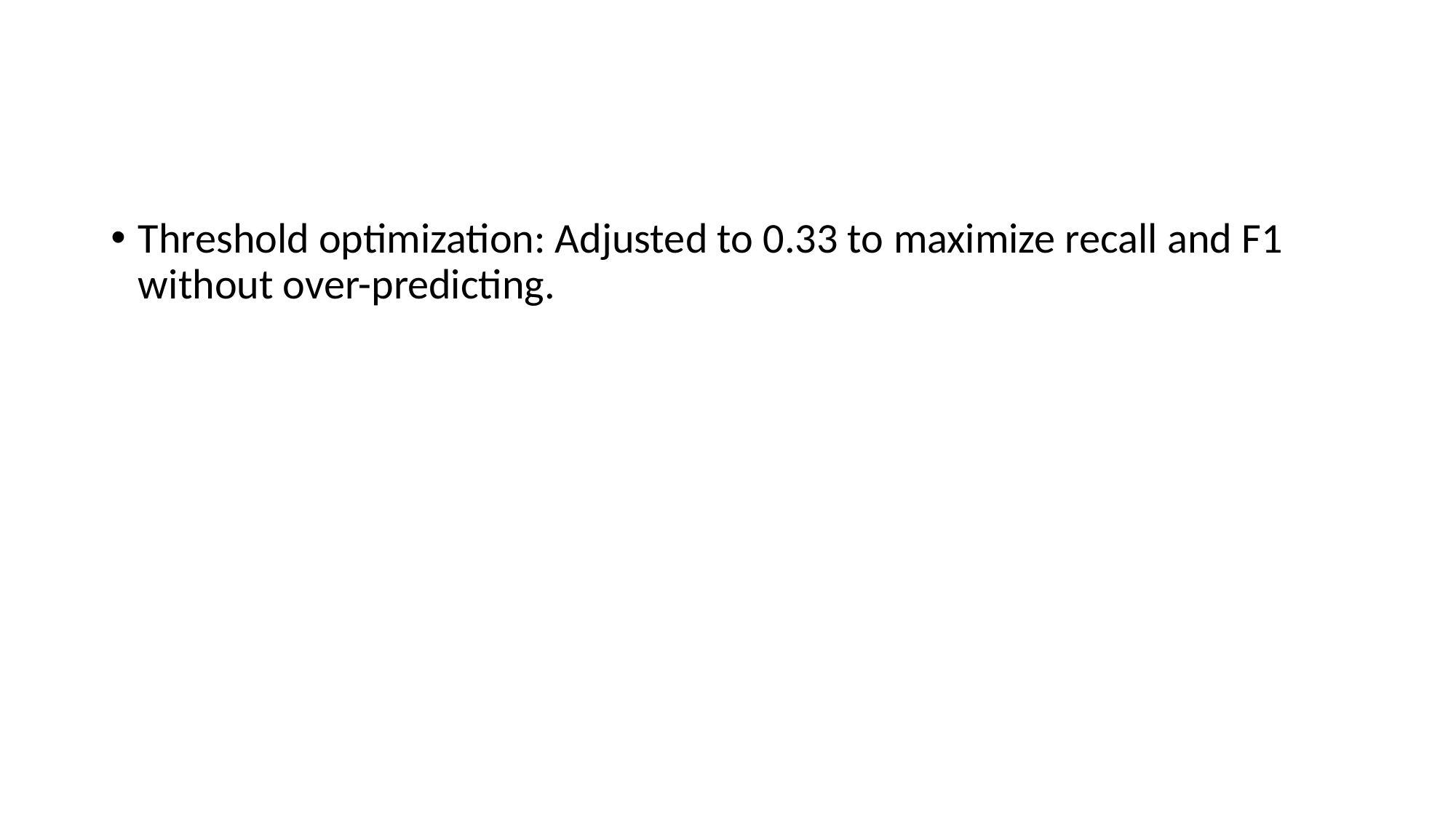

Threshold optimization: Adjusted to 0.33 to maximize recall and F1 without over-predicting.